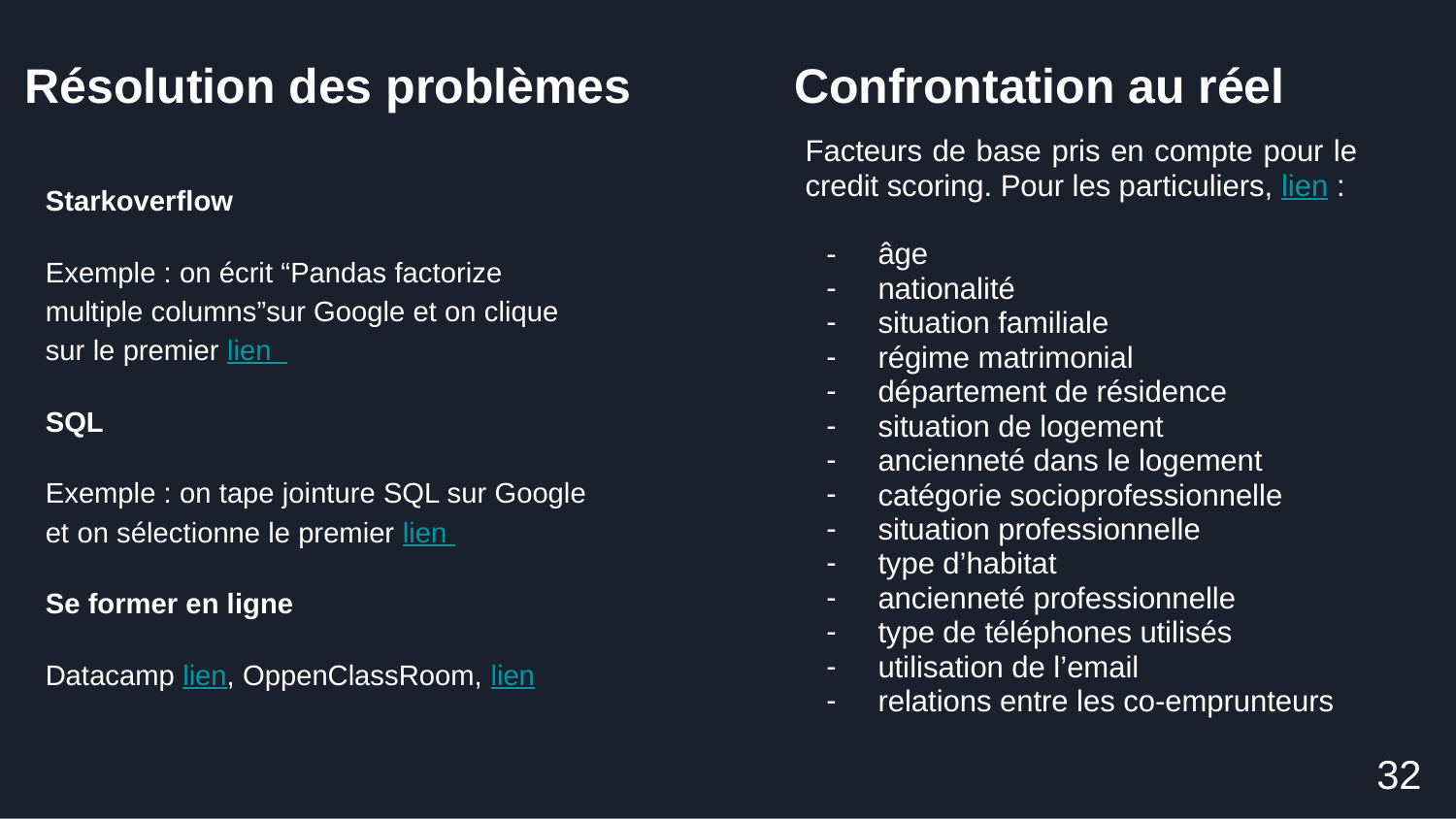

# Résolution des problèmes
Confrontation au réel
Facteurs de base pris en compte pour le credit scoring. Pour les particuliers, lien :

âge
nationalité
situation familiale
régime matrimonial
département de résidence
situation de logement
ancienneté dans le logement
catégorie socioprofessionnelle
situation professionnelle
type d’habitat
ancienneté professionnelle
type de téléphones utilisés
utilisation de l’email
relations entre les co-emprunteurs

Starkoverflow
Exemple : on écrit “Pandas factorize multiple columns”sur Google et on clique sur le premier lien
SQL
Exemple : on tape jointure SQL sur Google et on sélectionne le premier lien
Se former en ligne
Datacamp lien, OppenClassRoom, lien
32